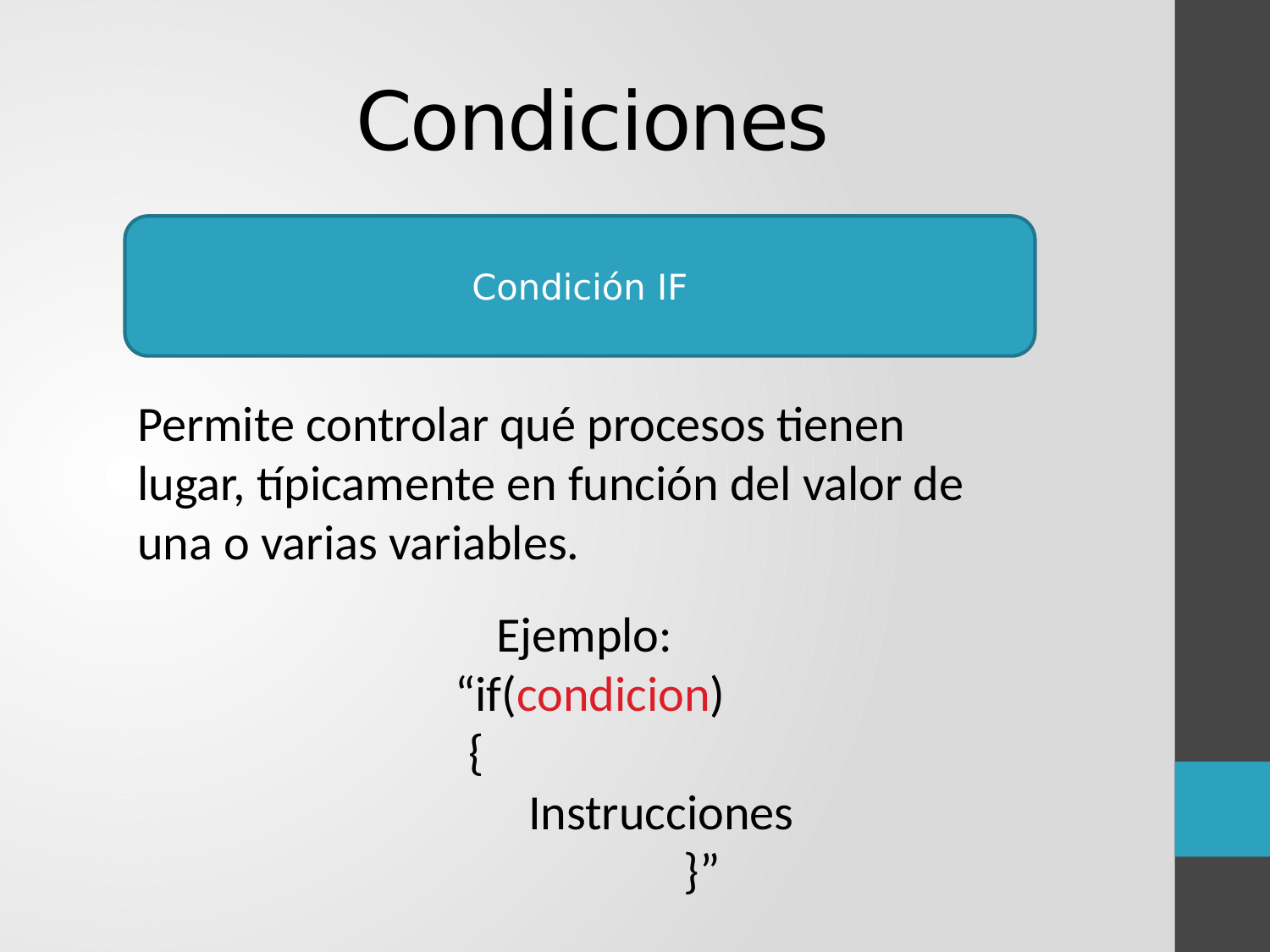

# Condiciones
Condición IF
Permite controlar qué procesos tienen lugar, típicamente en función del valor de una o varias variables.
Ejemplo:
“if(condicion)
		      {
			Instrucciones
                    }”